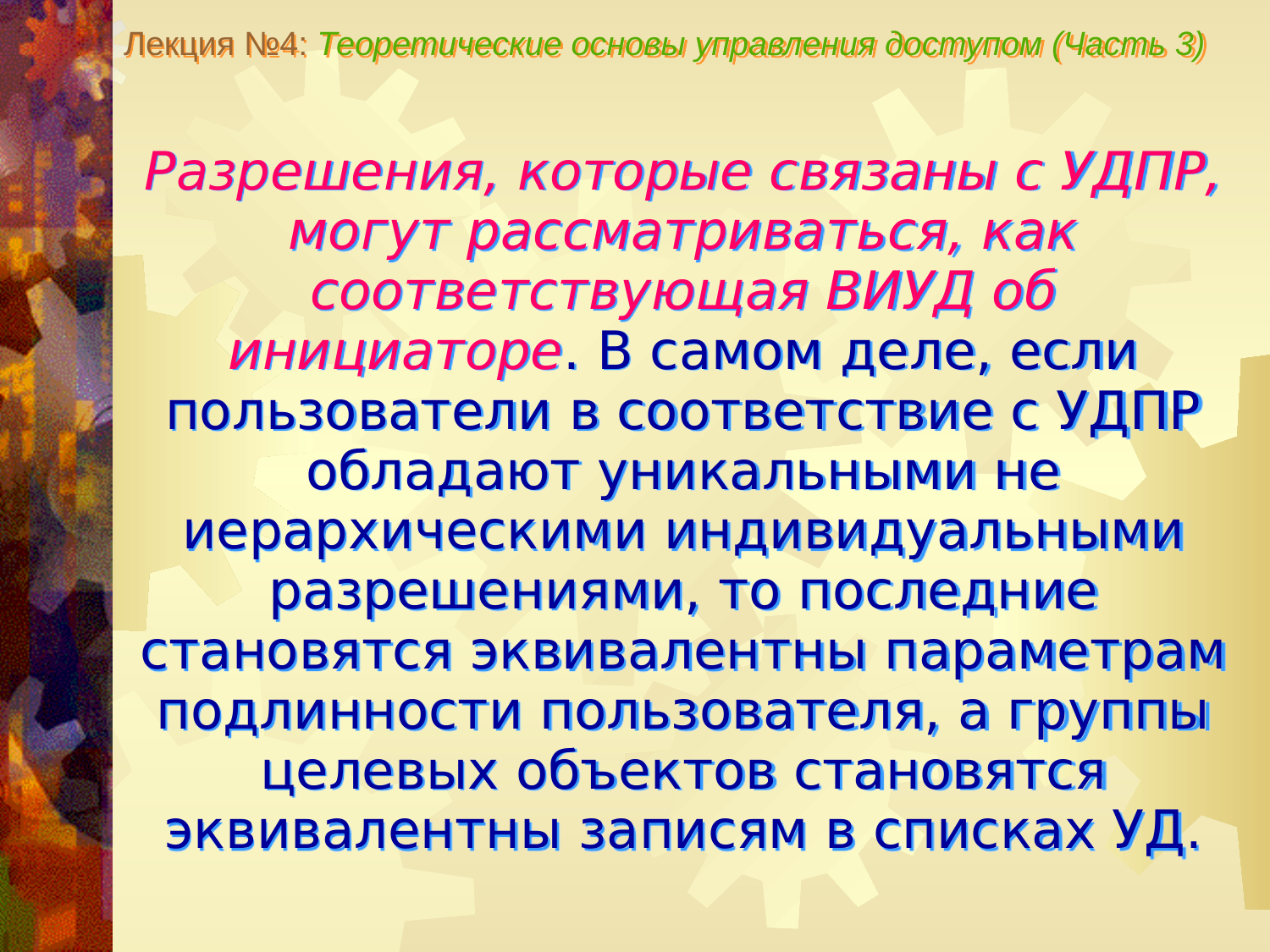

Лекция №4: Теоретические основы управления доступом (Часть 3)
Разрешения, которые связаны с УДПР, могут рассматриваться, как соответствующая ВИУД об инициаторе. В самом деле, если пользователи в соответствие с УДПР обладают уникальными не иерархическими индивидуальными разрешениями, то последние становятся эквивалентны параметрам подлинности пользователя, а группы целевых объектов становятся эквивалентны записям в списках УД.